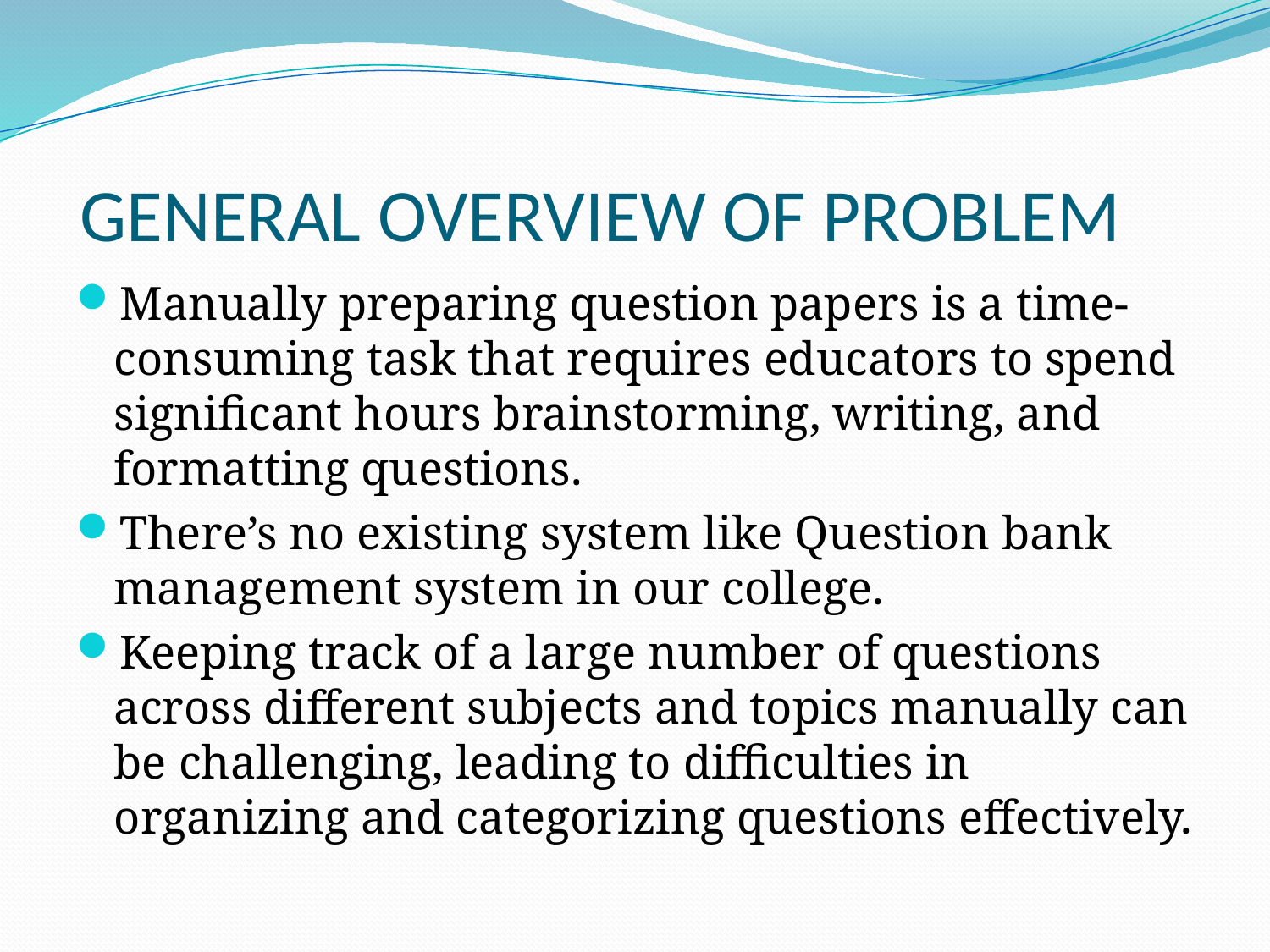

# GENERAL OVERVIEW OF PROBLEM
Manually preparing question papers is a time-consuming task that requires educators to spend significant hours brainstorming, writing, and formatting questions.
There’s no existing system like Question bank management system in our college.
Keeping track of a large number of questions across different subjects and topics manually can be challenging, leading to difficulties in organizing and categorizing questions effectively.